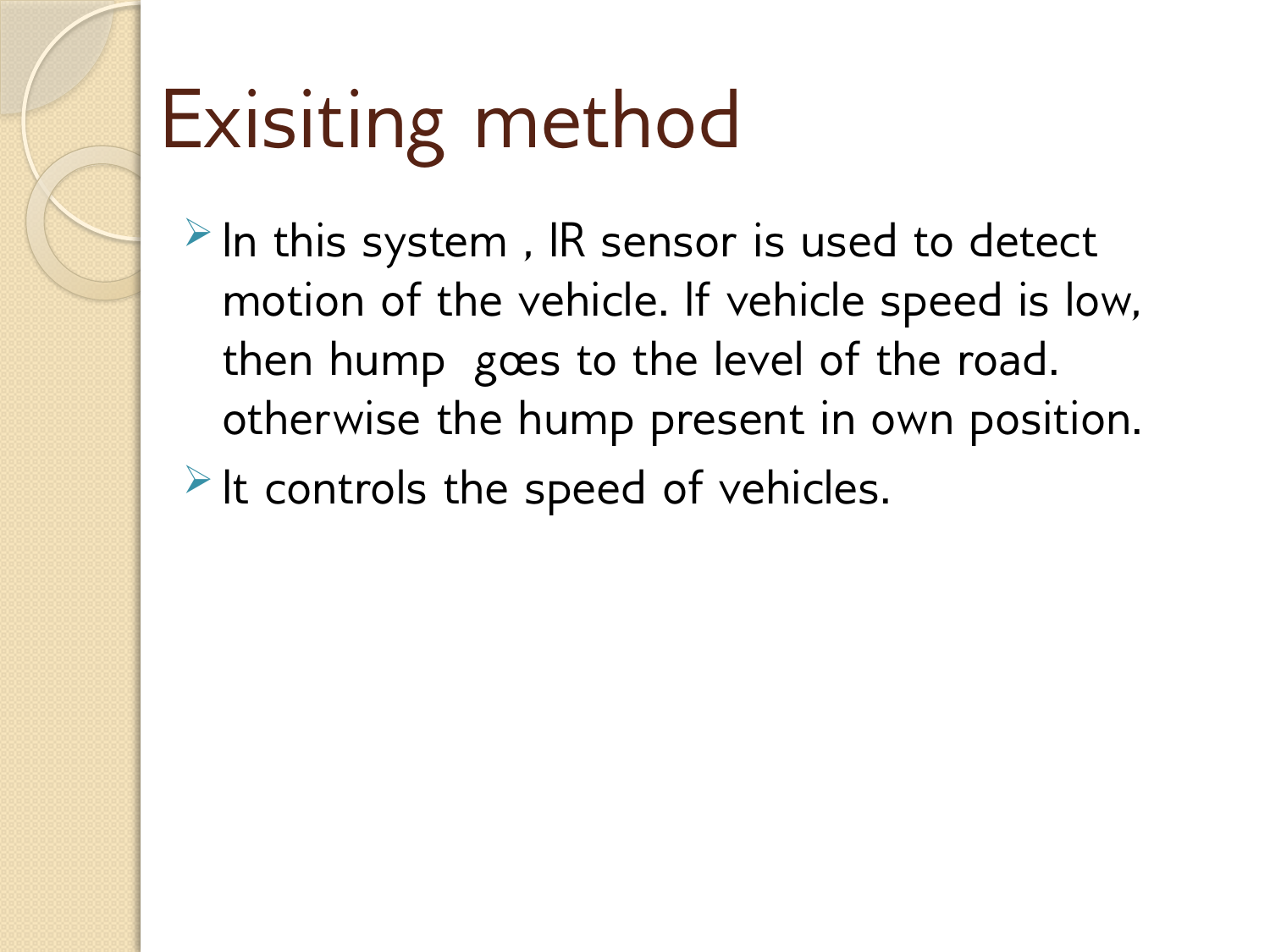

# Exisiting method
In this system , IR sensor is used to detect motion of the vehicle. If vehicle speed is low, then hump  goes to the level of the road. otherwise the hump present in own position.
It controls the speed of vehicles.